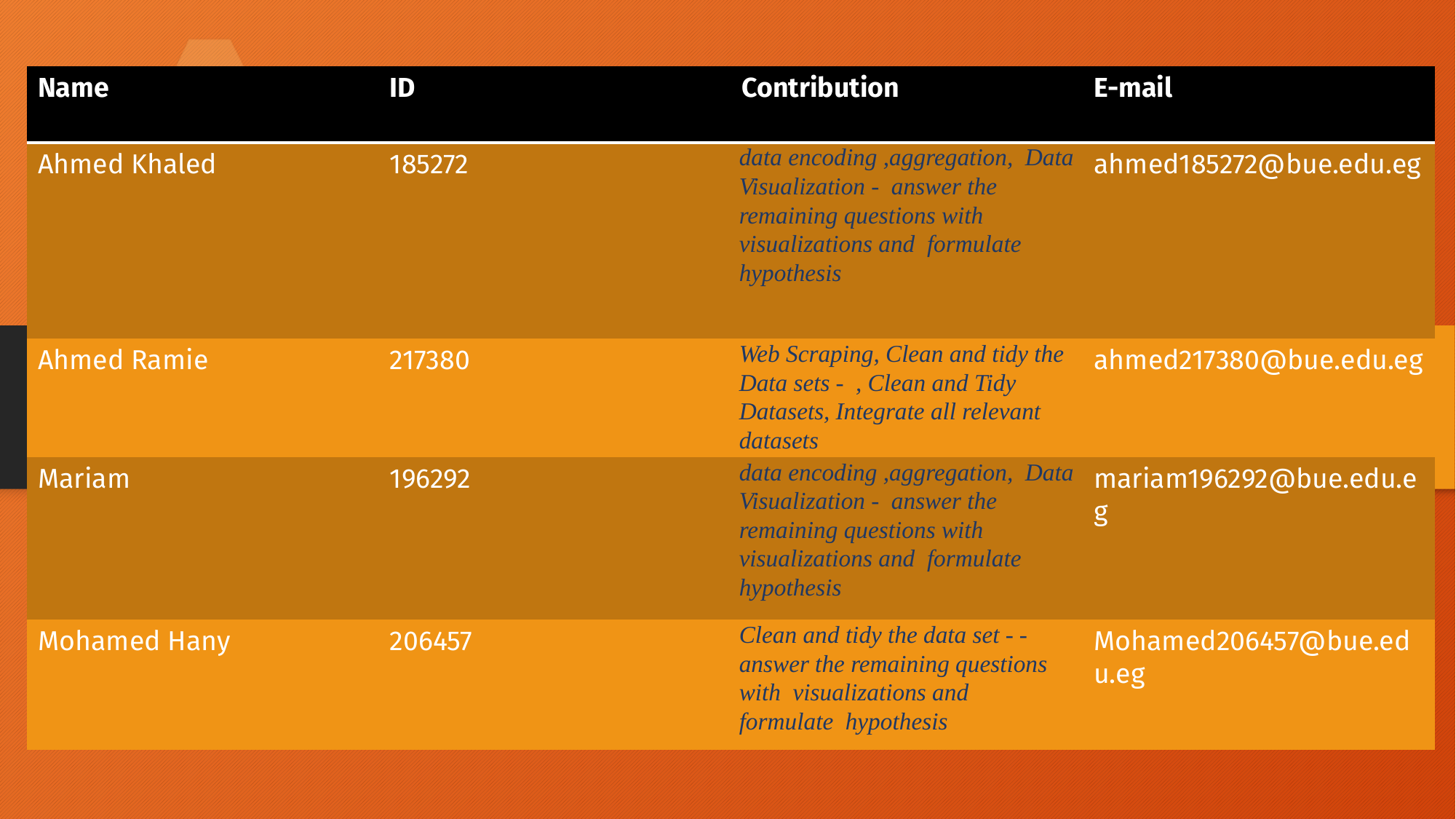

| Name | ID | Contribution | E-mail |
| --- | --- | --- | --- |
| Ahmed Khaled | 185272 | data encoding ,aggregation, Data Visualization - answer the remaining questions with visualizations and formulate hypothesis | ahmed185272@bue.edu.eg |
| Ahmed Ramie | 217380 | Web Scraping, Clean and tidy the Data sets - , Clean and Tidy Datasets, Integrate all relevant datasets | ahmed217380@bue.edu.eg |
| Mariam | 196292 | data encoding ,aggregation, Data Visualization - answer the remaining questions with visualizations and formulate hypothesis | mariam196292@bue.edu.eg |
| Mohamed Hany | 206457 | Clean and tidy the data set - - answer the remaining questions with visualizations and formulate hypothesis | Mohamed206457@bue.edu.eg |